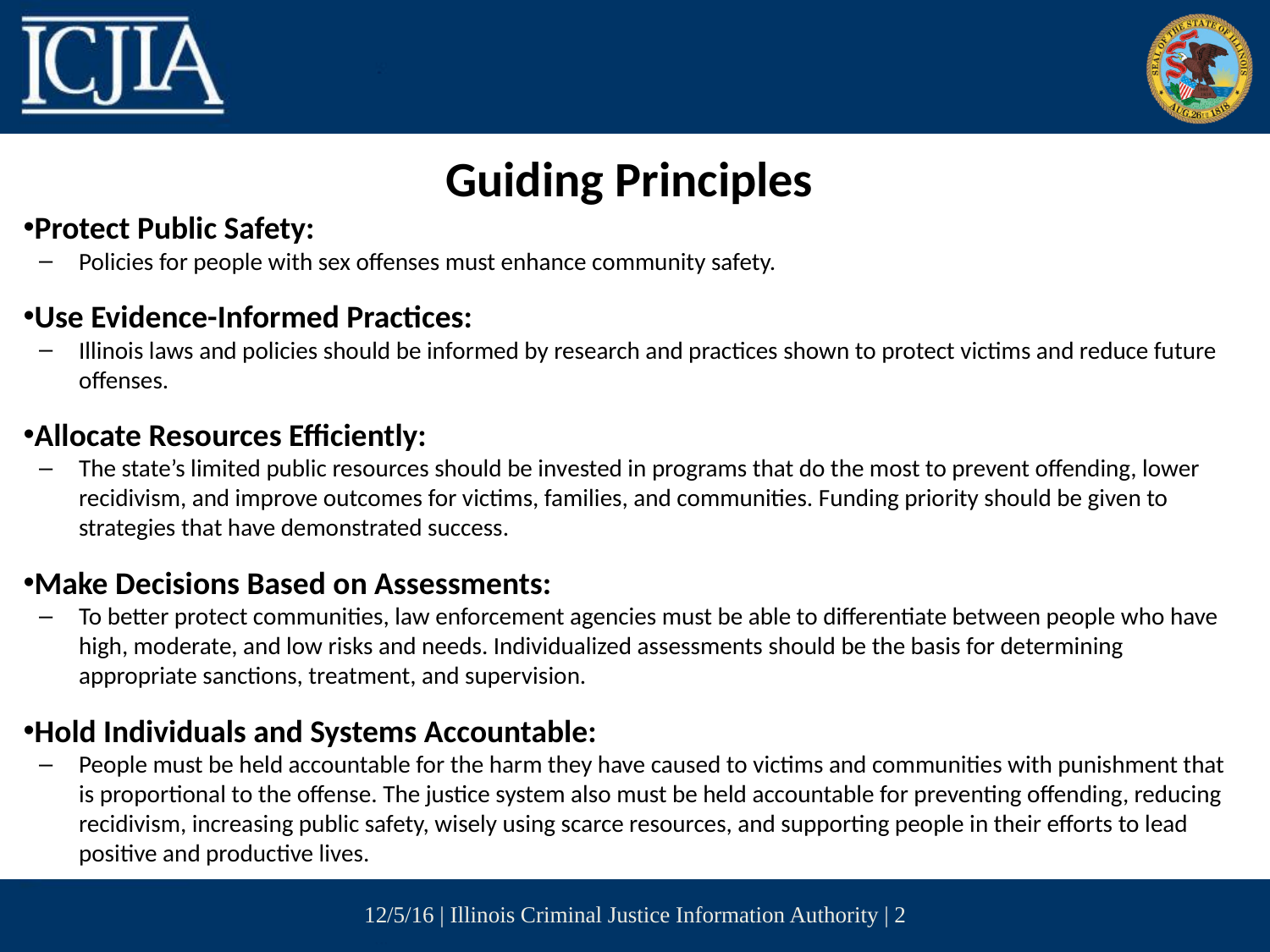

# Guiding Principles
Protect Public Safety:
Policies for people with sex offenses must enhance community safety.

Use Evidence-Informed Practices:
Illinois laws and policies should be informed by research and practices shown to protect victims and reduce future offenses.

Allocate Resources Efficiently:
The state’s limited public resources should be invested in programs that do the most to prevent offending, lower recidivism, and improve outcomes for victims, families, and communities. Funding priority should be given to strategies that have demonstrated success.

Make Decisions Based on Assessments:
To better protect communities, law enforcement agencies must be able to differentiate between people who have high, moderate, and low risks and needs. Individualized assessments should be the basis for determining appropriate sanctions, treatment, and supervision.

Hold Individuals and Systems Accountable:
People must be held accountable for the harm they have caused to victims and communities with punishment that is proportional to the offense. The justice system also must be held accountable for preventing offending, reducing recidivism, increasing public safety, wisely using scarce resources, and supporting people in their efforts to lead positive and productive lives.

12/5/16 | Illinois Criminal Justice Information Authority | 2